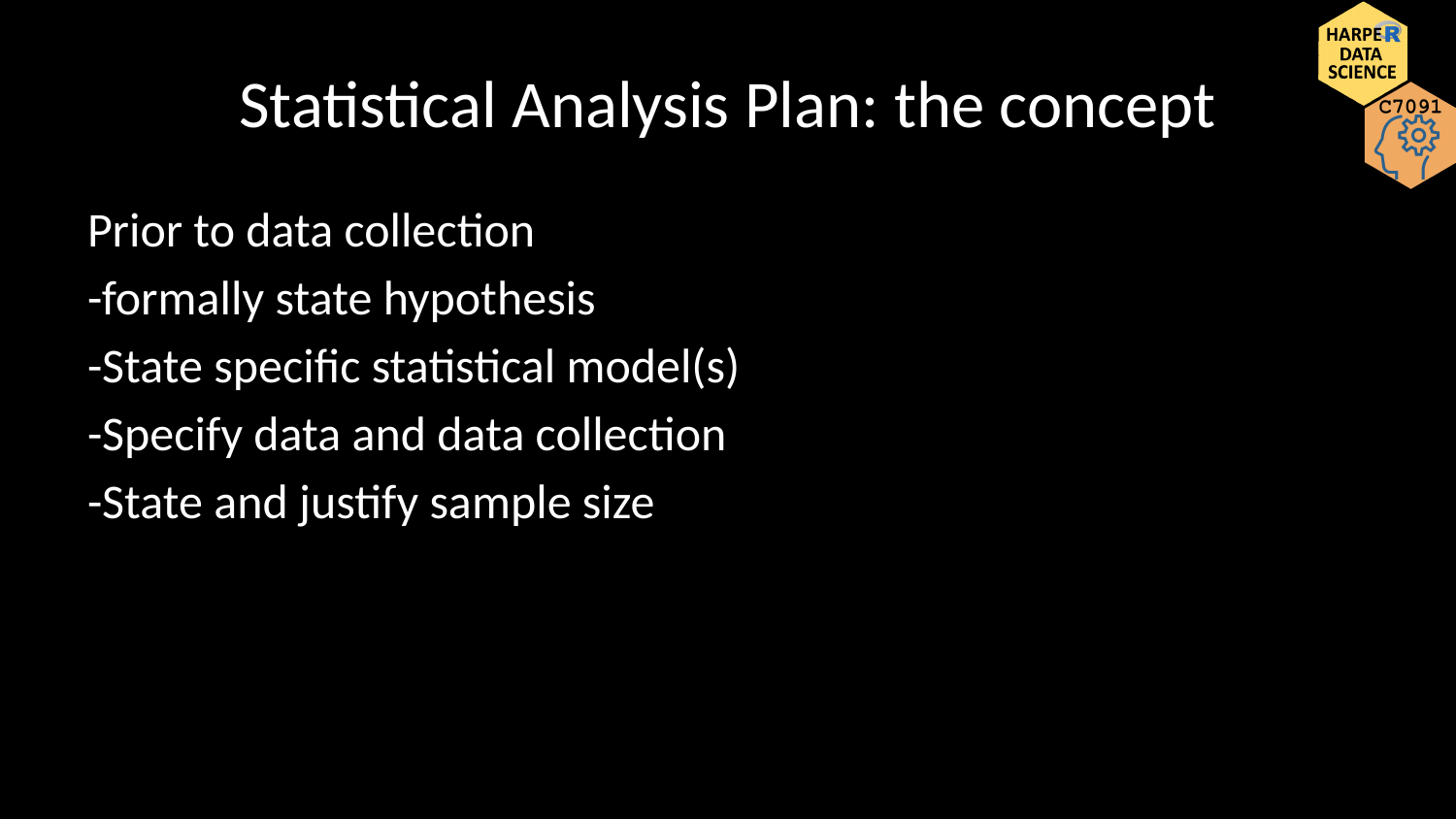

# Statistical Analysis Plan: the concept
Prior to data collection
-formally state hypothesis
-State specific statistical model(s)
-Specify data and data collection
-State and justify sample size